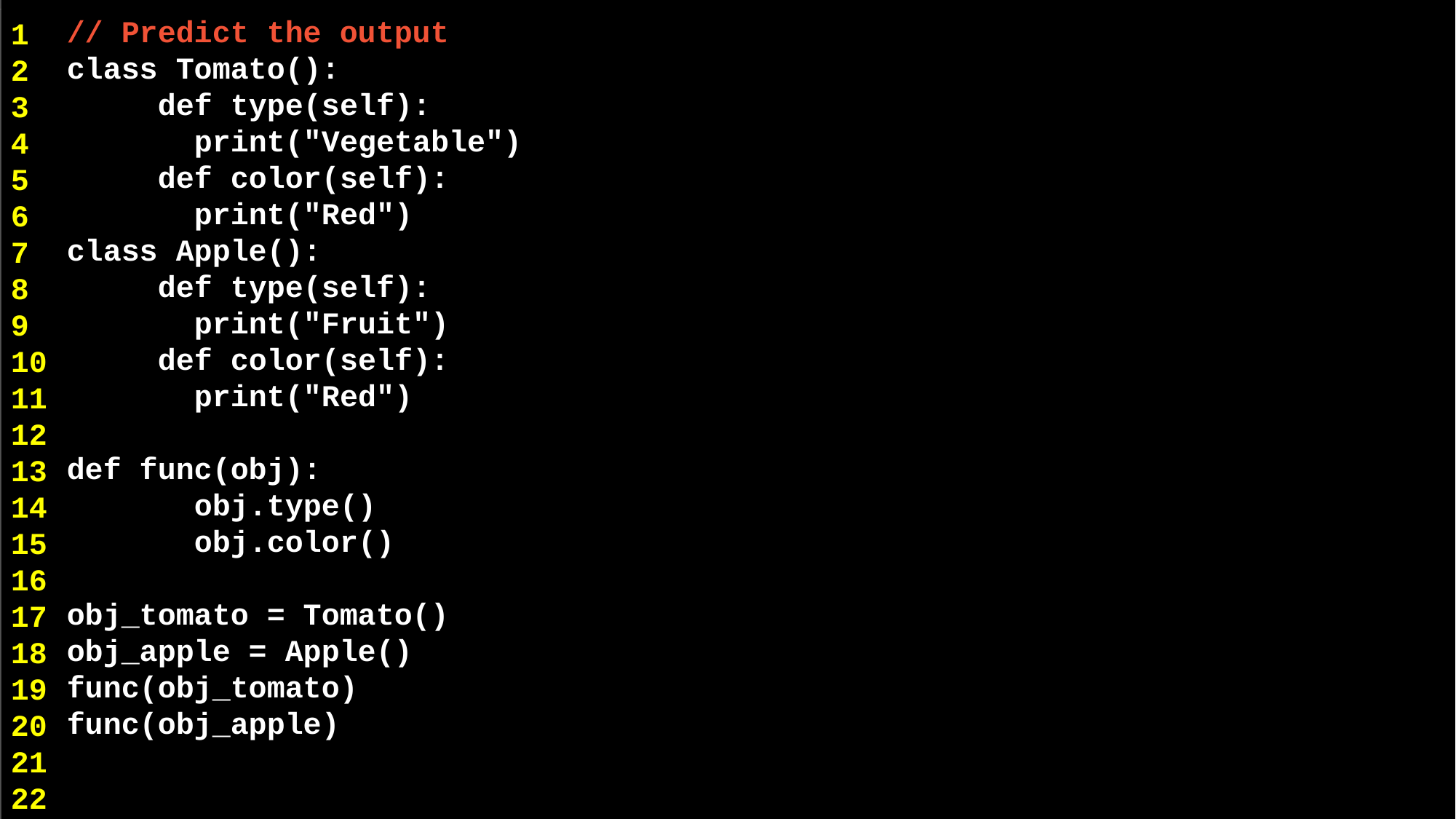

// Predict the output
class Tomato():
     def type(self):
       print("Vegetable")
     def color(self):
       print("Red")
class Apple():
     def type(self):
       print("Fruit")
     def color(self):
       print("Red")

def func(obj):
       obj.type()
       obj.color()

obj_tomato = Tomato()
obj_apple = Apple()
func(obj_tomato)
func(obj_apple)

1
2
3
4
5
6
7
8
9
10
11
12
13
14
15
16
17
18
19
20
21
22